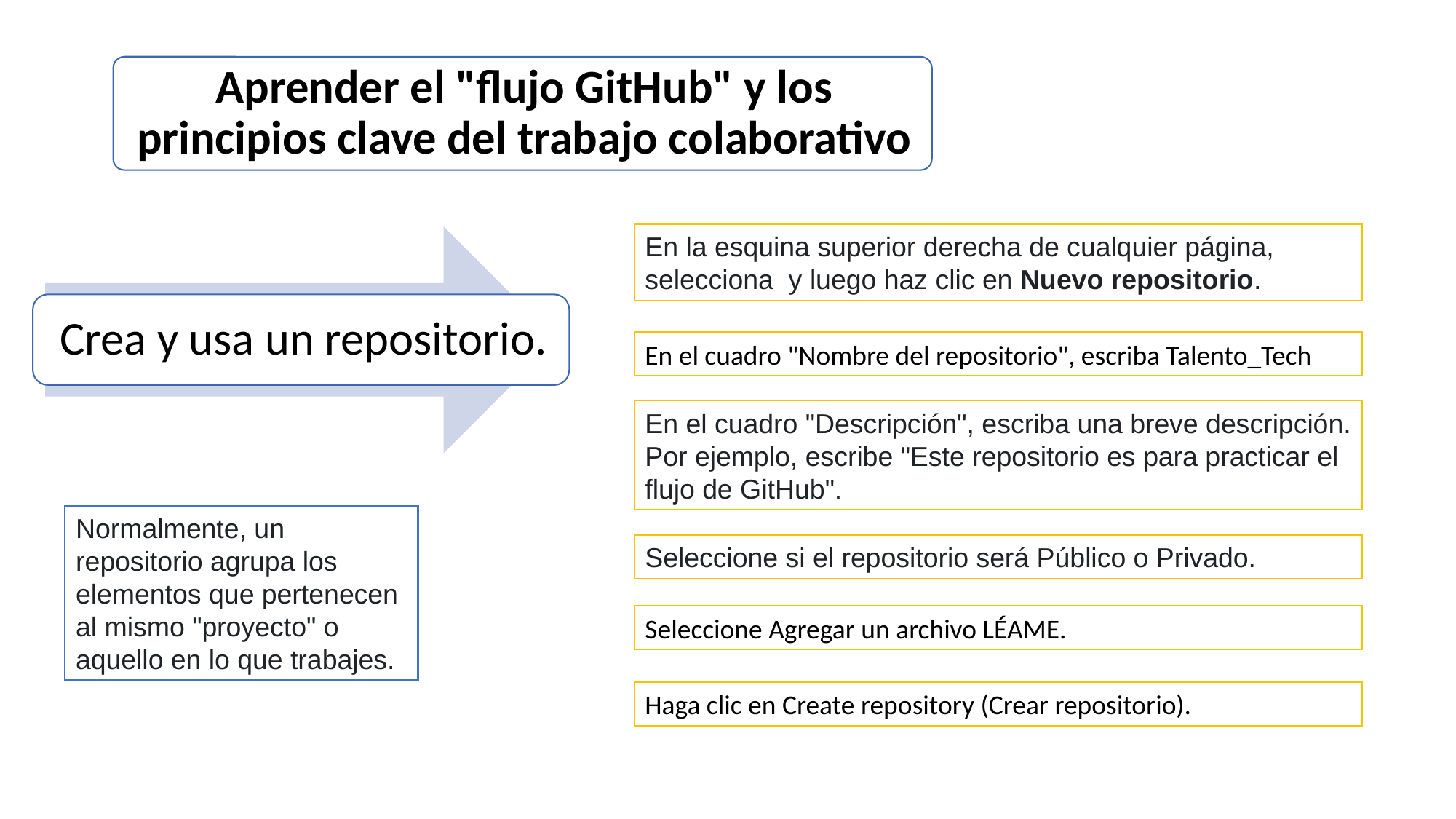

Aprender el "flujo GitHub" y los principios clave del trabajo colaborativo
En la esquina superior derecha de cualquier página, selecciona  y luego haz clic en Nuevo repositorio.
Crea y usa un repositorio.
En el cuadro "Nombre del repositorio", escriba Talento_Tech
En el cuadro "Descripción", escriba una breve descripción. Por ejemplo, escribe "Este repositorio es para practicar el flujo de GitHub".
Normalmente, un repositorio agrupa los elementos que pertenecen al mismo "proyecto" o aquello en lo que trabajes.
Seleccione si el repositorio será Público o Privado.
Seleccione Agregar un archivo LÉAME.
Haga clic en Create repository (Crear repositorio).